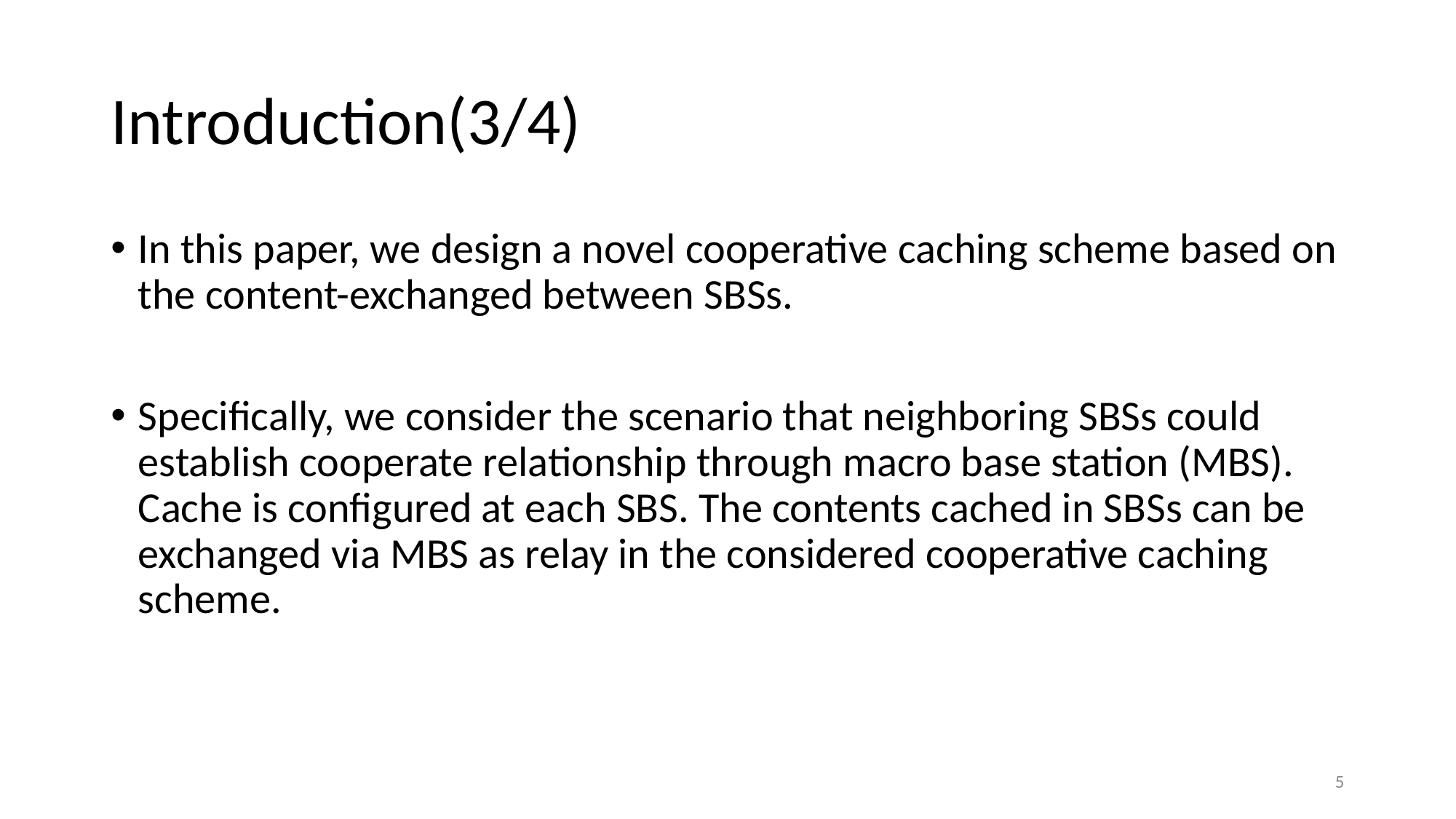

# Introduction(3/4)
In this paper, we design a novel cooperative caching scheme based on the content-exchanged between SBSs.

Specifically, we consider the scenario that neighboring SBSs could establish cooperate relationship through macro base station (MBS). Cache is configured at each SBS. The contents cached in SBSs can be exchanged via MBS as relay in the considered cooperative caching scheme.
5